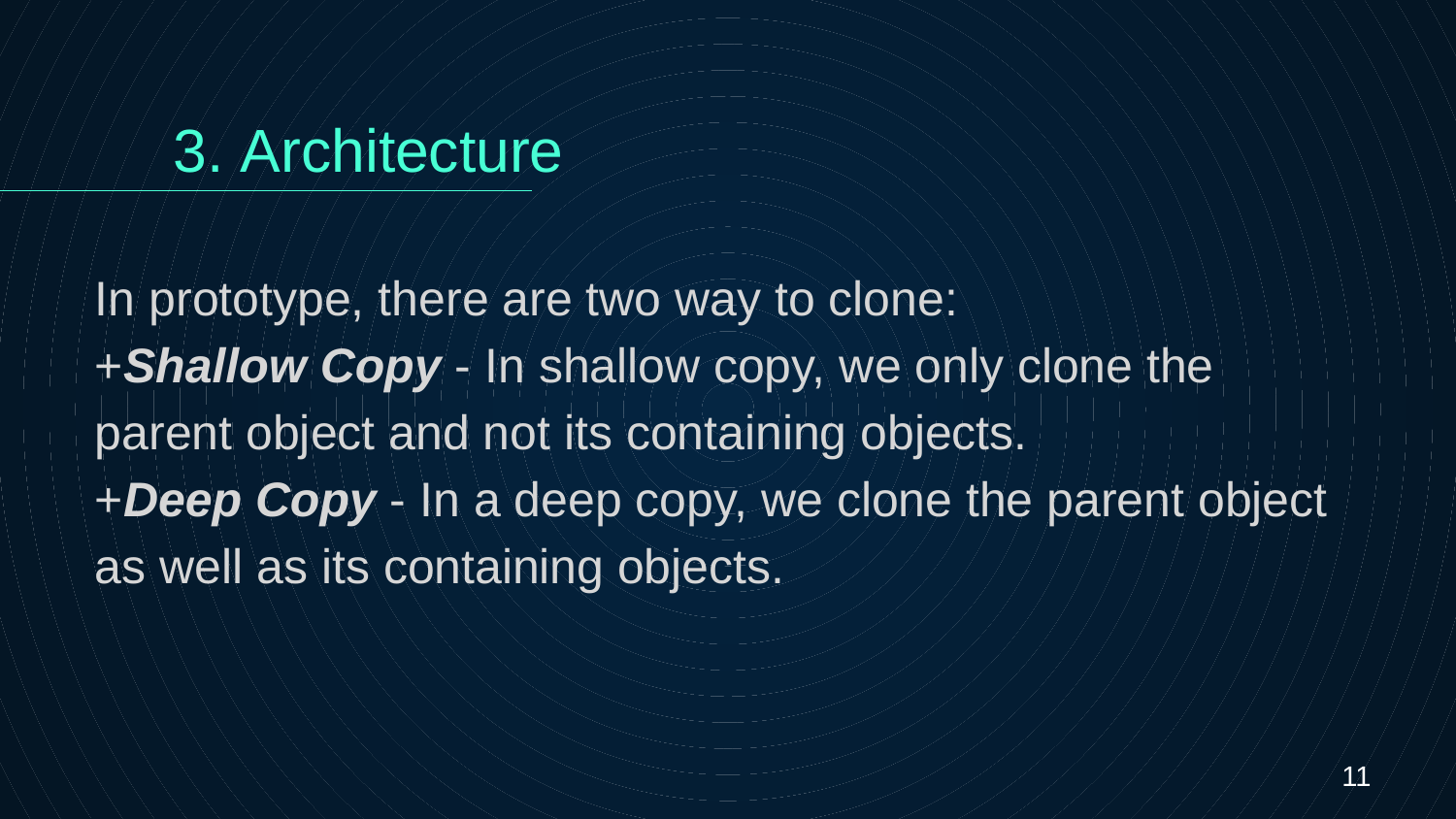

3. Architecture
# In prototype, there are two way to clone: +Shallow Copy - In shallow copy, we only clone the parent object and not its containing objects. +Deep Copy - In a deep copy, we clone the parent object as well as its containing objects.
11